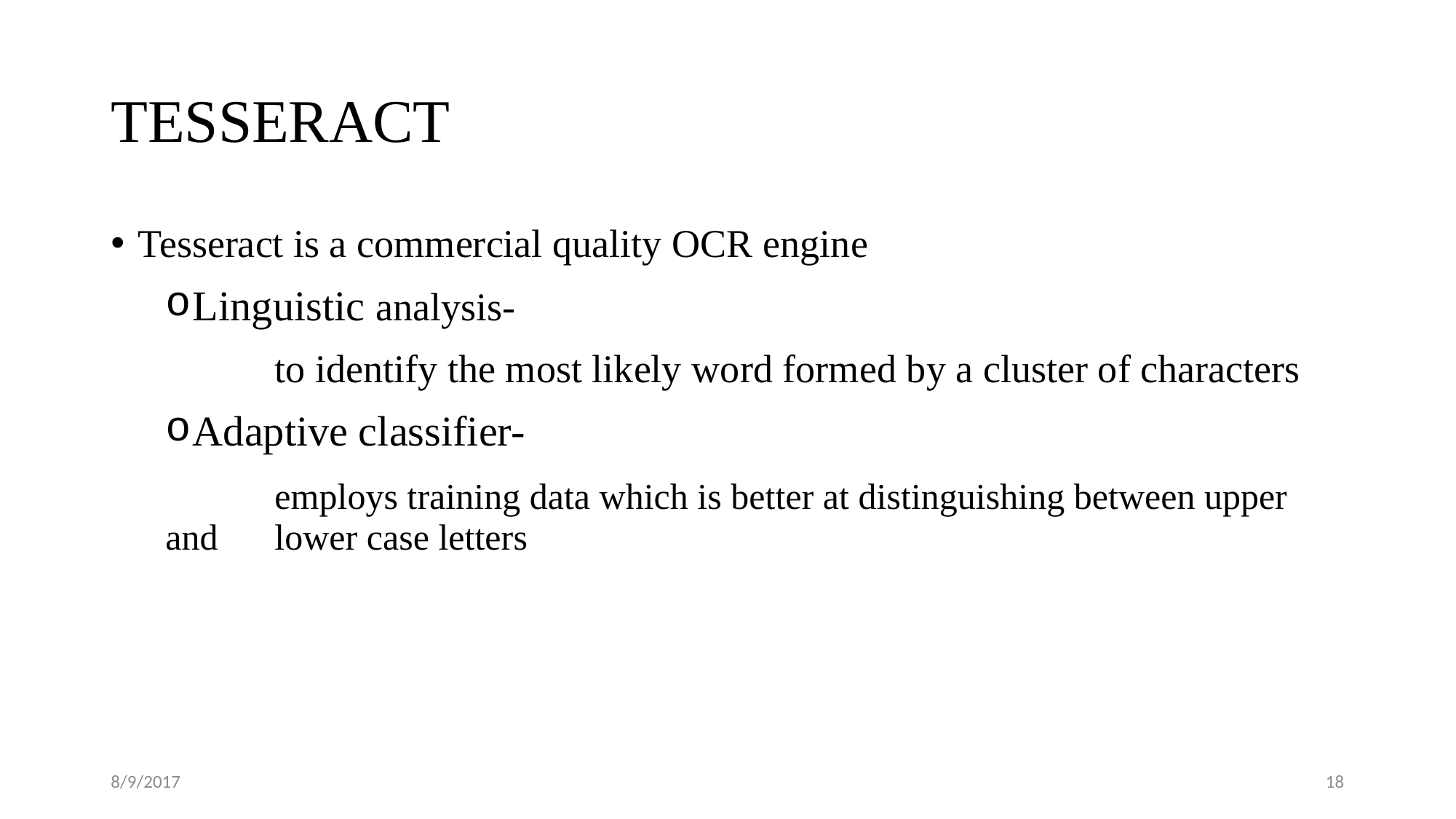

# TESSERACT
Tesseract is a commercial quality OCR engine
Linguistic analysis-
	to identify the most likely word formed by a cluster of characters
Adaptive classifier-
	employs training data which is better at distinguishing between upper and 	lower case letters

8/9/2017
18